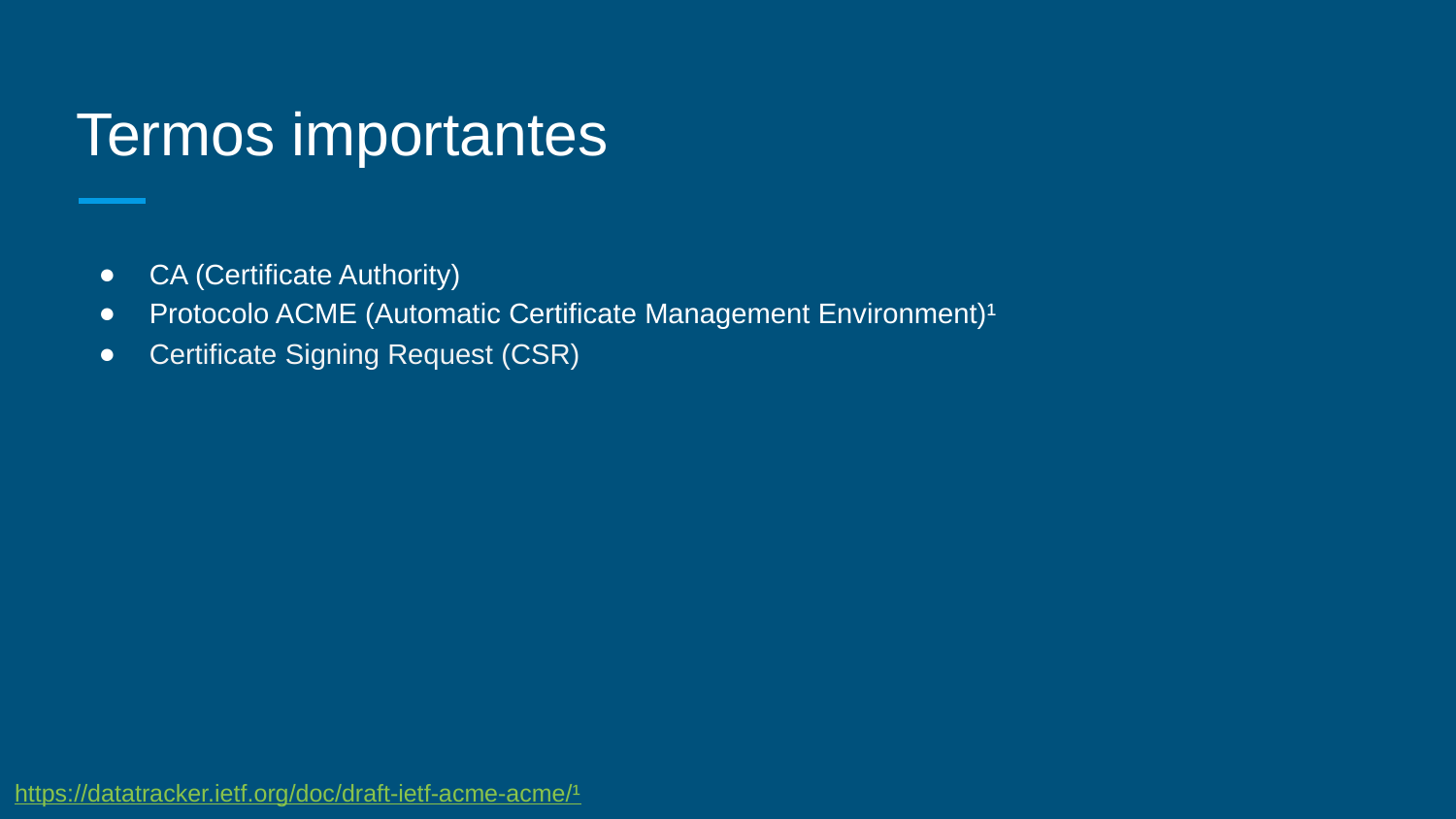

# Termos importantes
CA (Certificate Authority)
Protocolo ACME (Automatic Certificate Management Environment)¹
Certificate Signing Request (CSR)

https://datatracker.ietf.org/doc/draft-ietf-acme-acme/¹